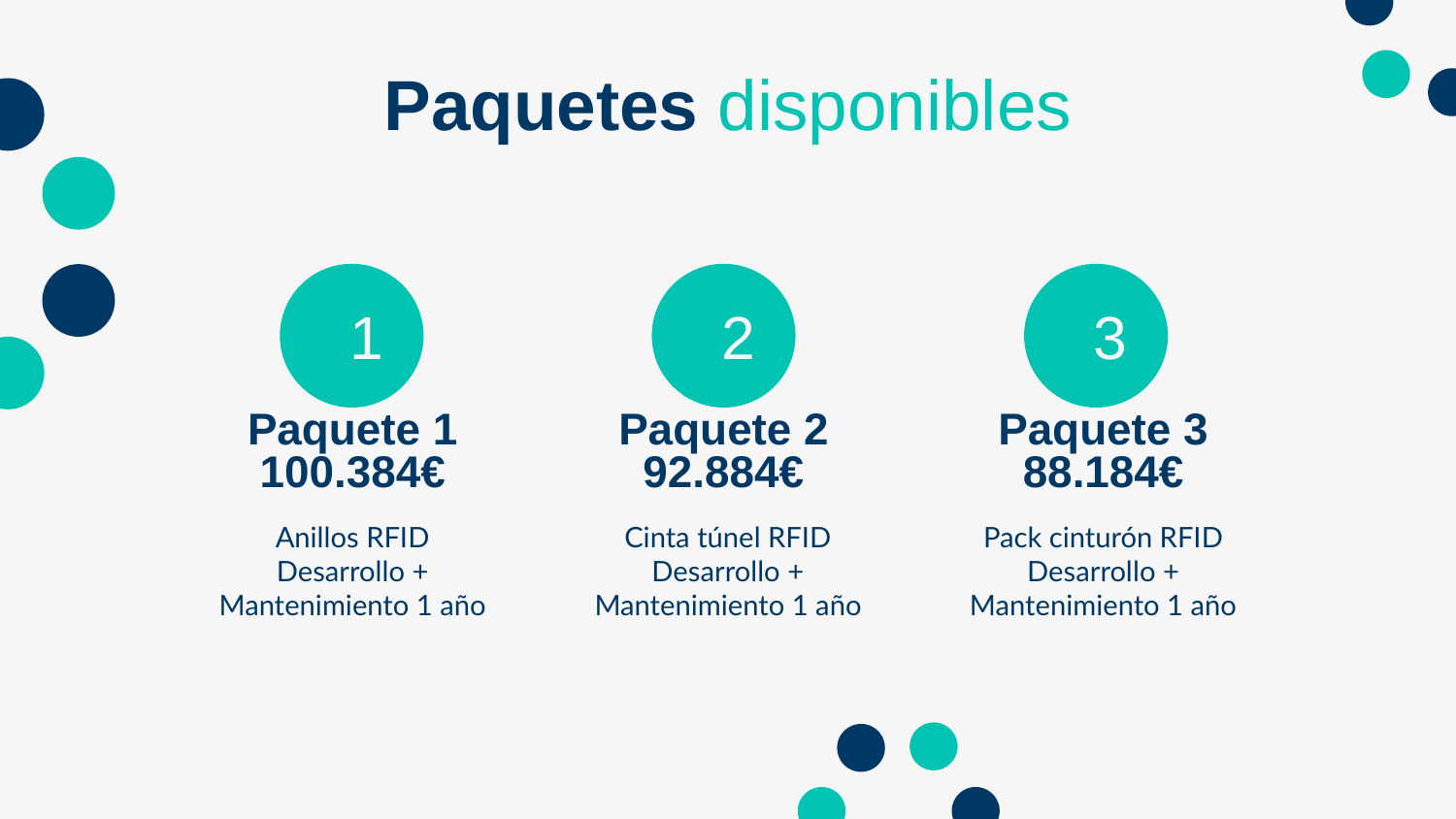

# Paquetes disponibles
  2
  3
  1

Paquete 1
100.384€
Paquete 2
92.884€
Paquete 3
88.184€
Anillos RFID
Desarrollo + Mantenimiento 1 año
Cinta túnel RFID
Desarrollo + Mantenimiento 1 año
Pack cinturón RFID
Desarrollo + Mantenimiento 1 año